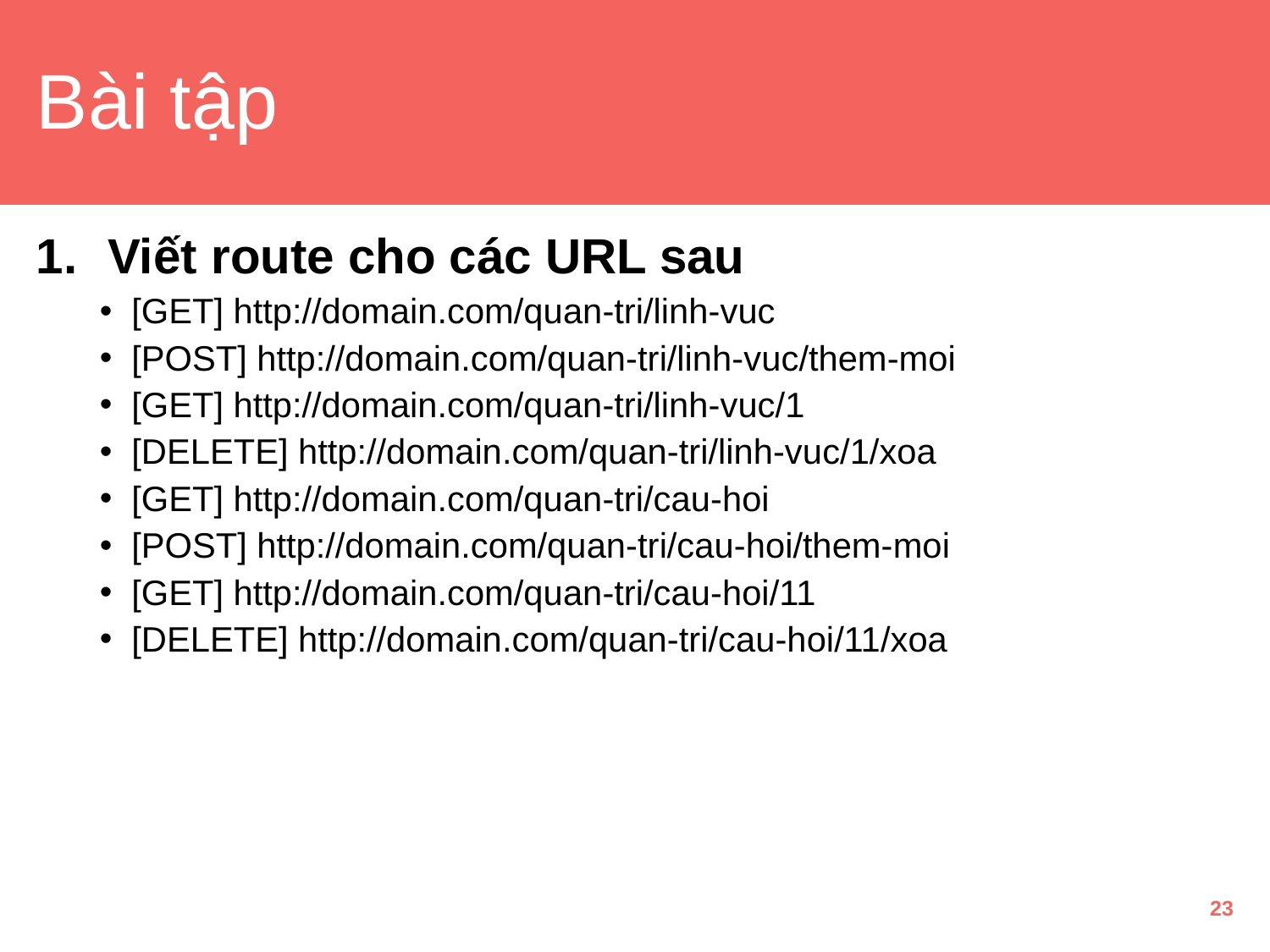

# Bài tập
Viết route cho các URL sau
[GET] http://domain.com/quan-tri/linh-vuc
[POST] http://domain.com/quan-tri/linh-vuc/them-moi
[GET] http://domain.com/quan-tri/linh-vuc/1
[DELETE] http://domain.com/quan-tri/linh-vuc/1/xoa
[GET] http://domain.com/quan-tri/cau-hoi
[POST] http://domain.com/quan-tri/cau-hoi/them-moi
[GET] http://domain.com/quan-tri/cau-hoi/11
[DELETE] http://domain.com/quan-tri/cau-hoi/11/xoa
23